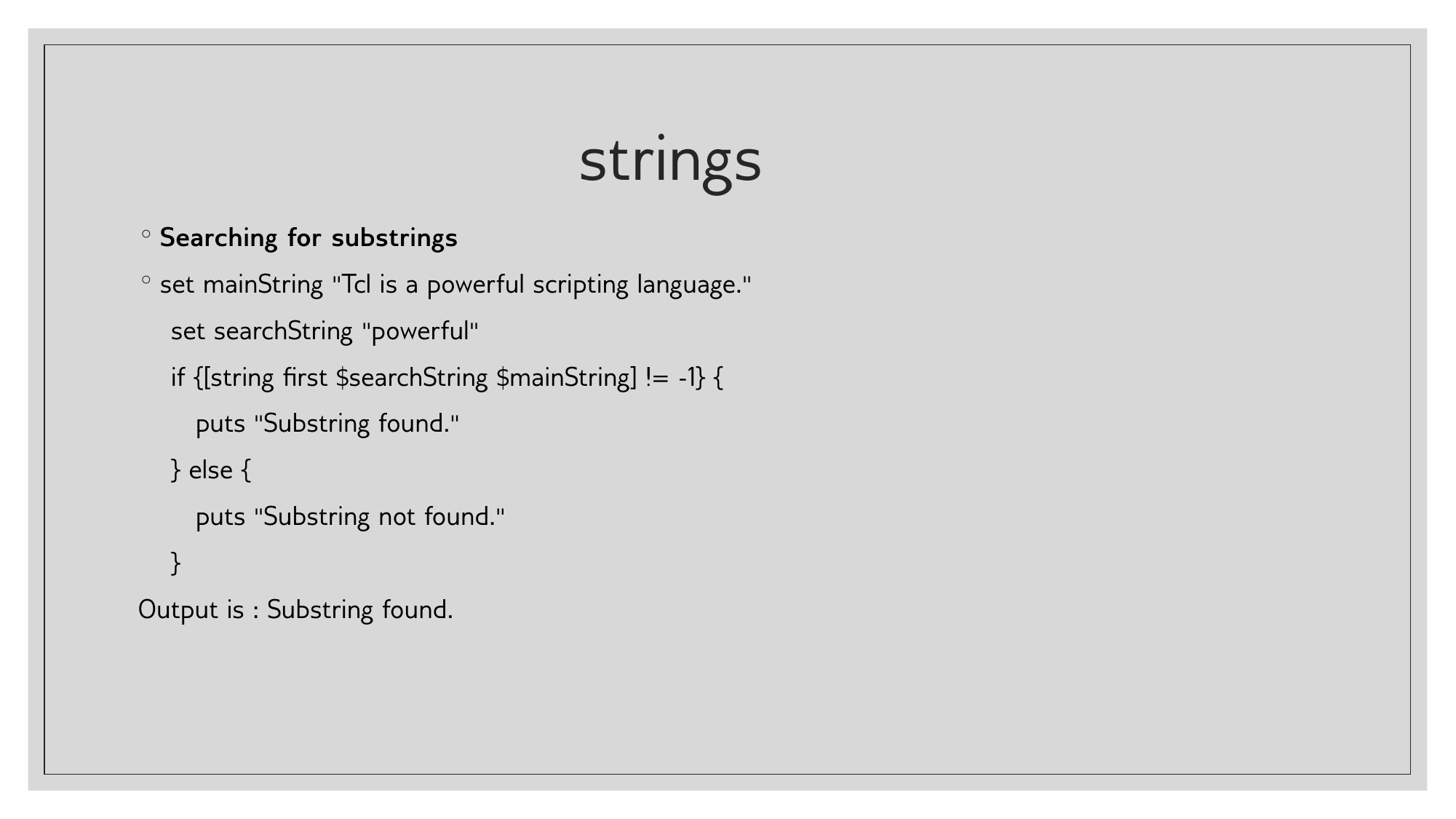

# strings
Searching for substrings
set mainString "Tcl is a powerful scripting language."
    set searchString "powerful"
    if {[string first $searchString $mainString] != -1} {
       puts "Substring found."
    } else {
       puts "Substring not found."
    }
Output is : Substring found.